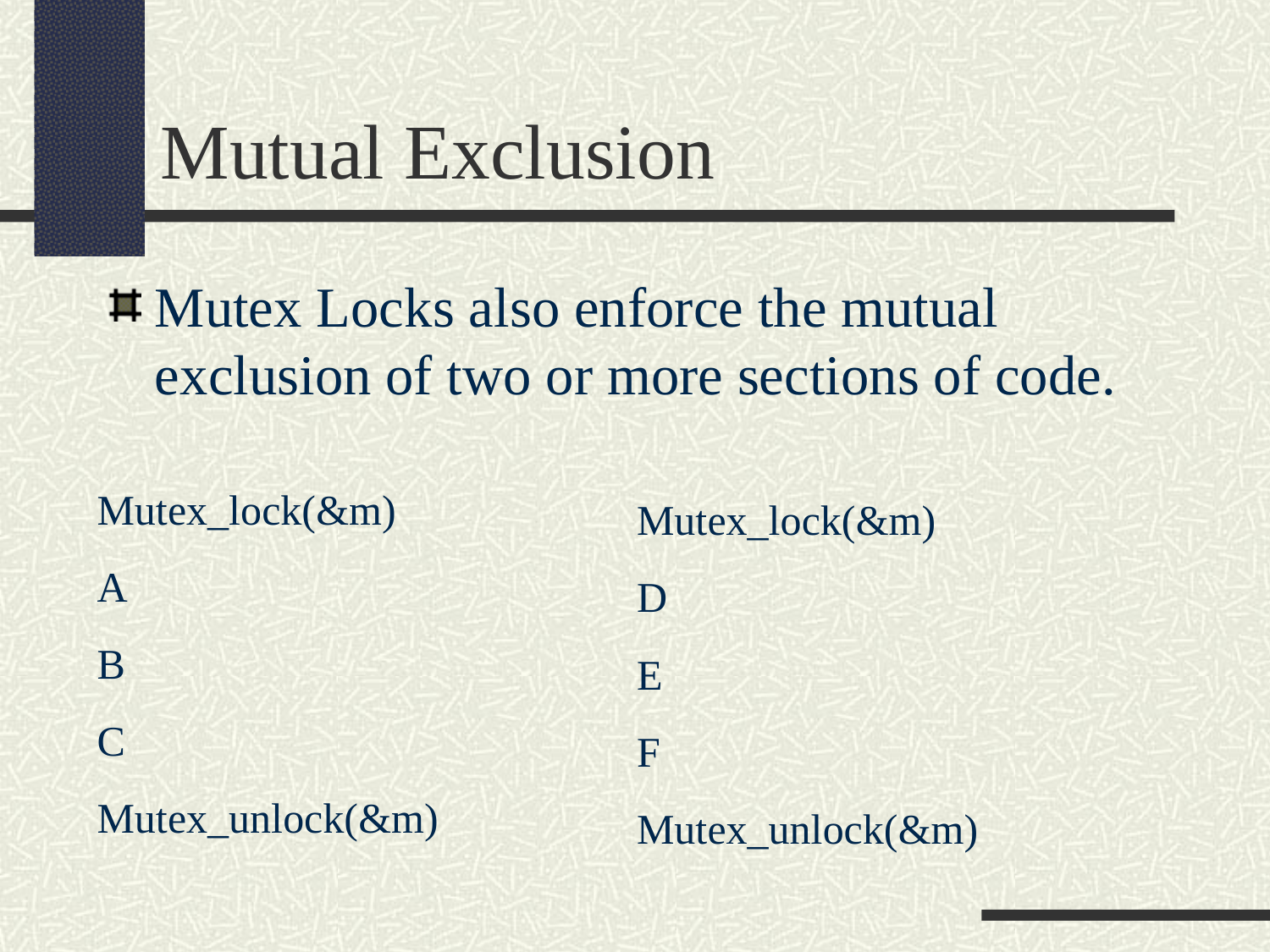

Mutual Exclusion
Mutex Locks also enforce the mutual exclusion of two or more sections of code.

Mutex_lock(&m)
A
B
C
Mutex_unlock(&m)
Mutex_lock(&m)
D
E
F
Mutex_unlock(&m)